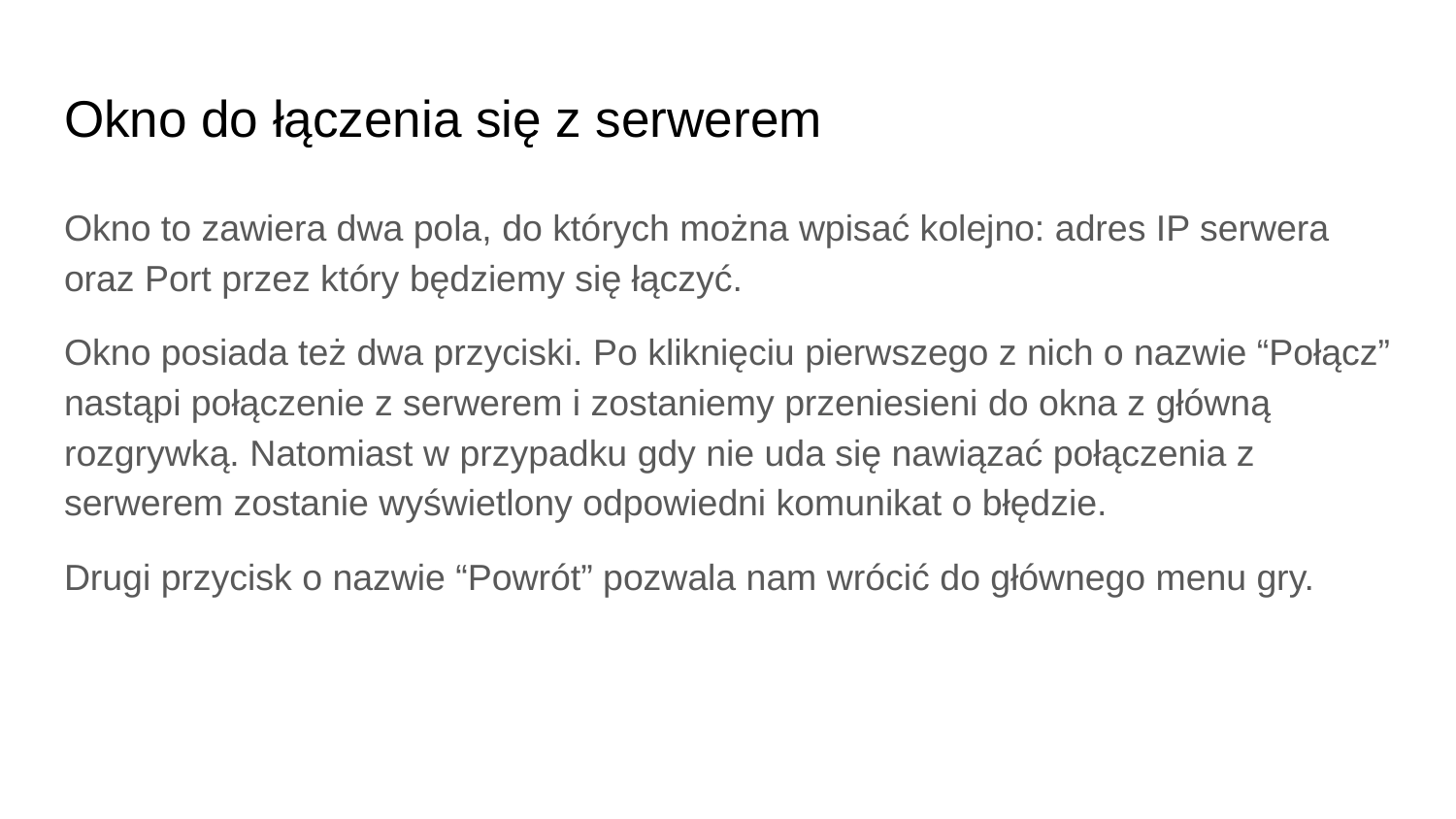

# Okno do łączenia się z serwerem
Okno to zawiera dwa pola, do których można wpisać kolejno: adres IP serwera oraz Port przez który będziemy się łączyć.
Okno posiada też dwa przyciski. Po kliknięciu pierwszego z nich o nazwie “Połącz” nastąpi połączenie z serwerem i zostaniemy przeniesieni do okna z główną rozgrywką. Natomiast w przypadku gdy nie uda się nawiązać połączenia z serwerem zostanie wyświetlony odpowiedni komunikat o błędzie.
Drugi przycisk o nazwie “Powrót” pozwala nam wrócić do głównego menu gry.